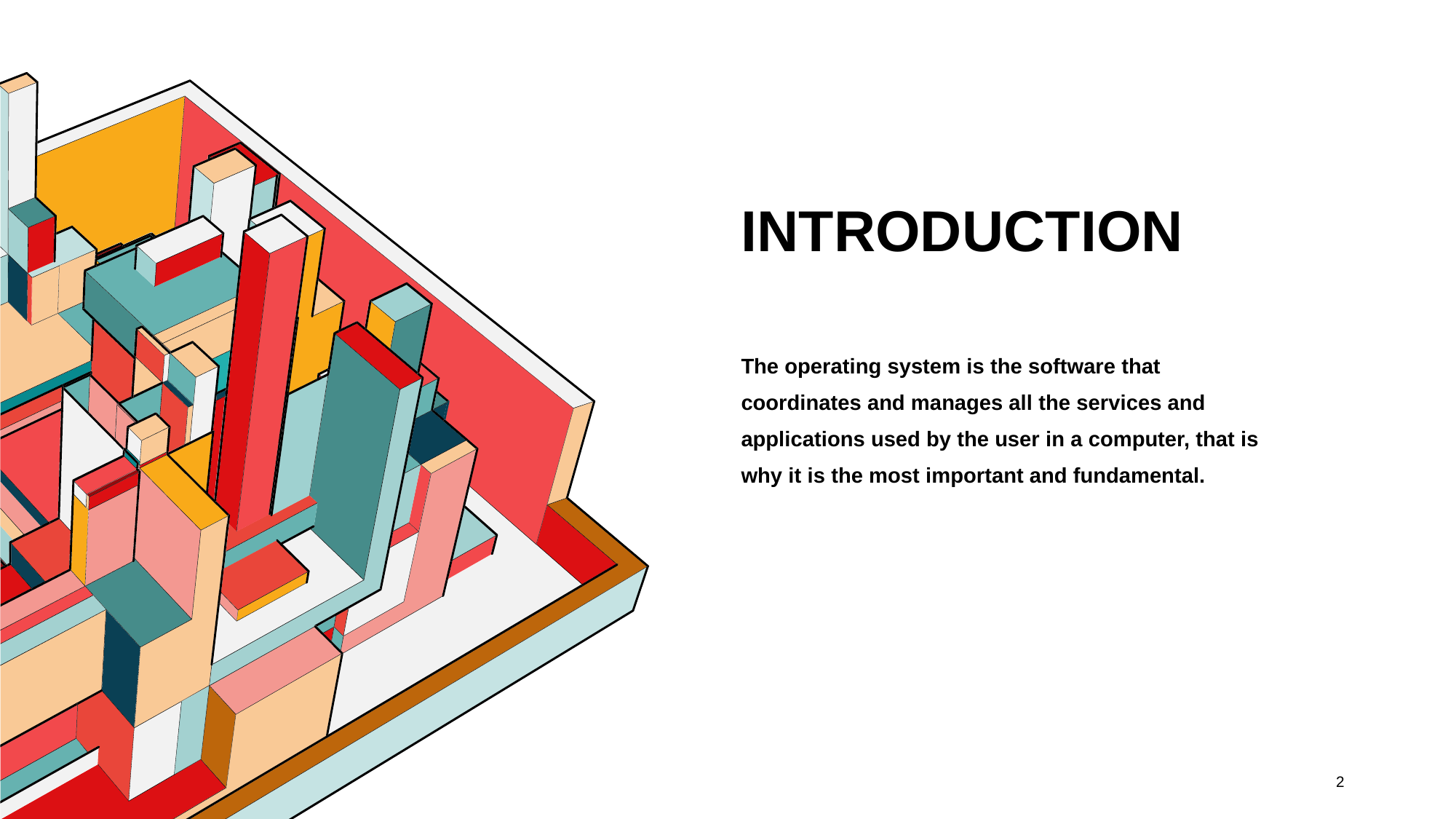

# introduction
The operating system is the software that coordinates and manages all the services and applications used by the user in a computer, that is why it is the most important and fundamental.
2